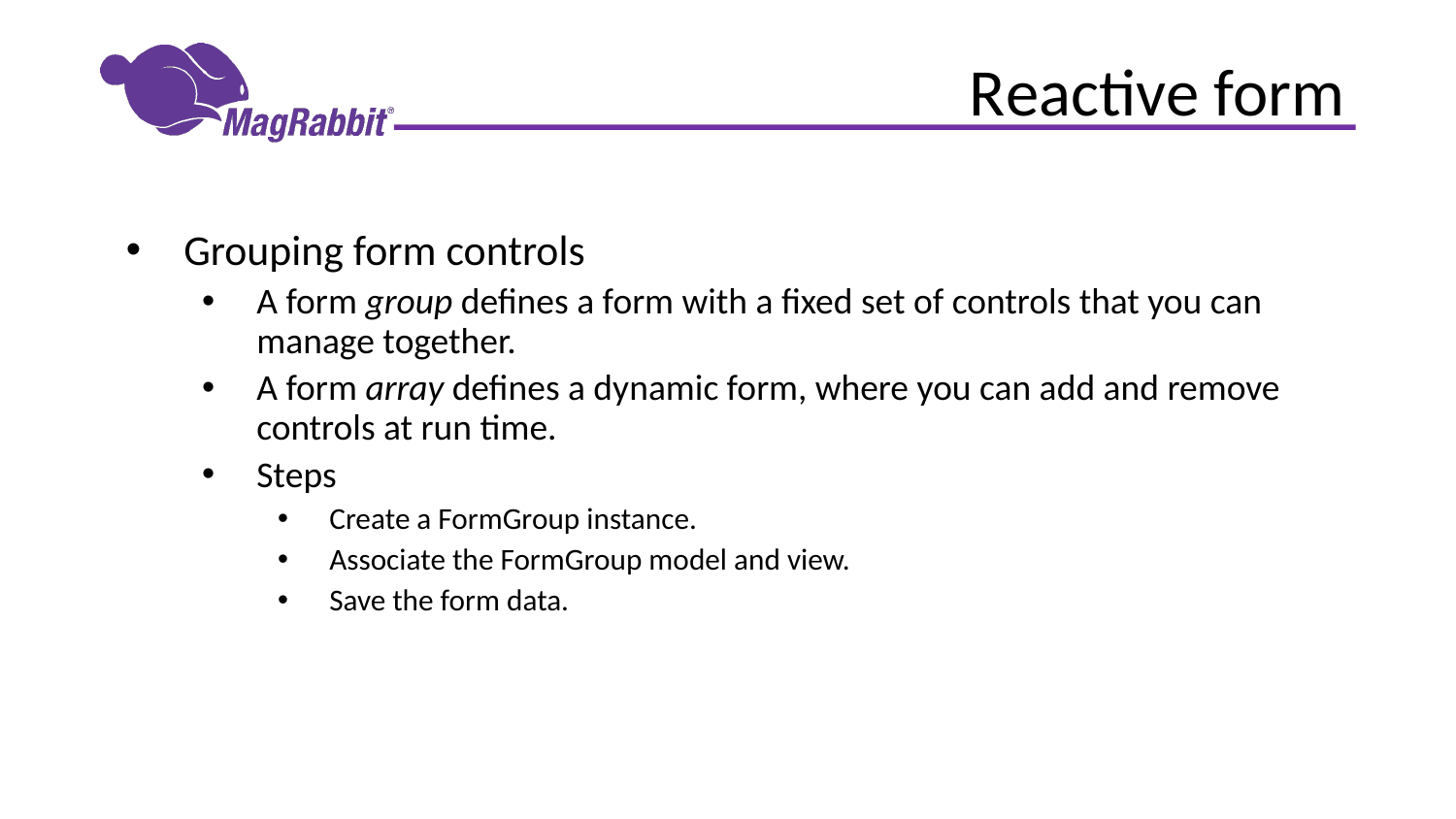

# Reactive form
Grouping form controls
A form group defines a form with a fixed set of controls that you can manage together.
A form array defines a dynamic form, where you can add and remove controls at run time.
Steps
Create a FormGroup instance.
Associate the FormGroup model and view.
Save the form data.